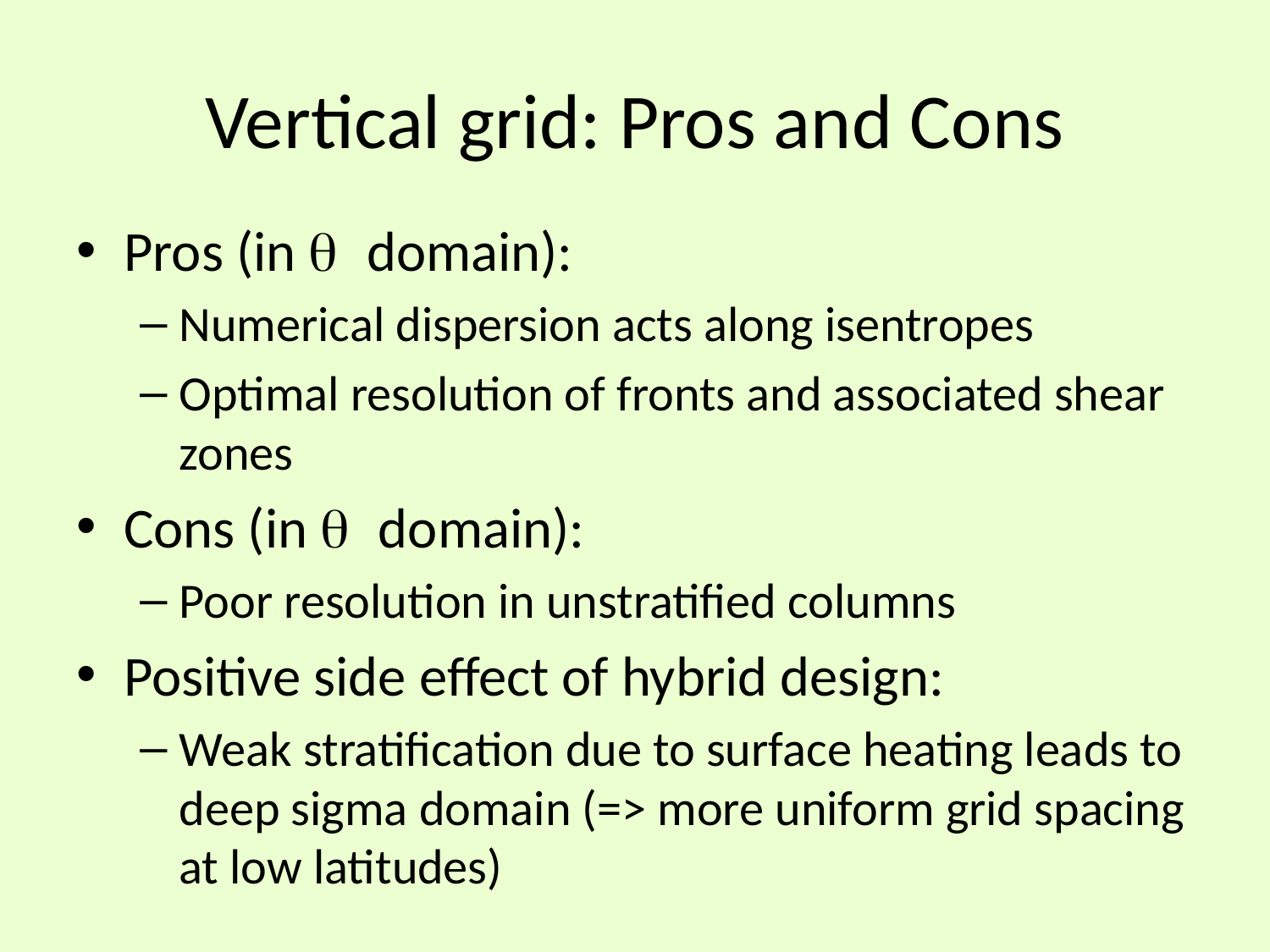

# Vertical grid: Pros and Cons
Pros (in θ domain):
Numerical dispersion acts along isentropes
Optimal resolution of fronts and associated shear zones
Cons (in θ domain):
Poor resolution in unstratified columns
Positive side effect of hybrid design:
Weak stratification due to surface heating leads to deep sigma domain (=> more uniform grid spacing at low latitudes)